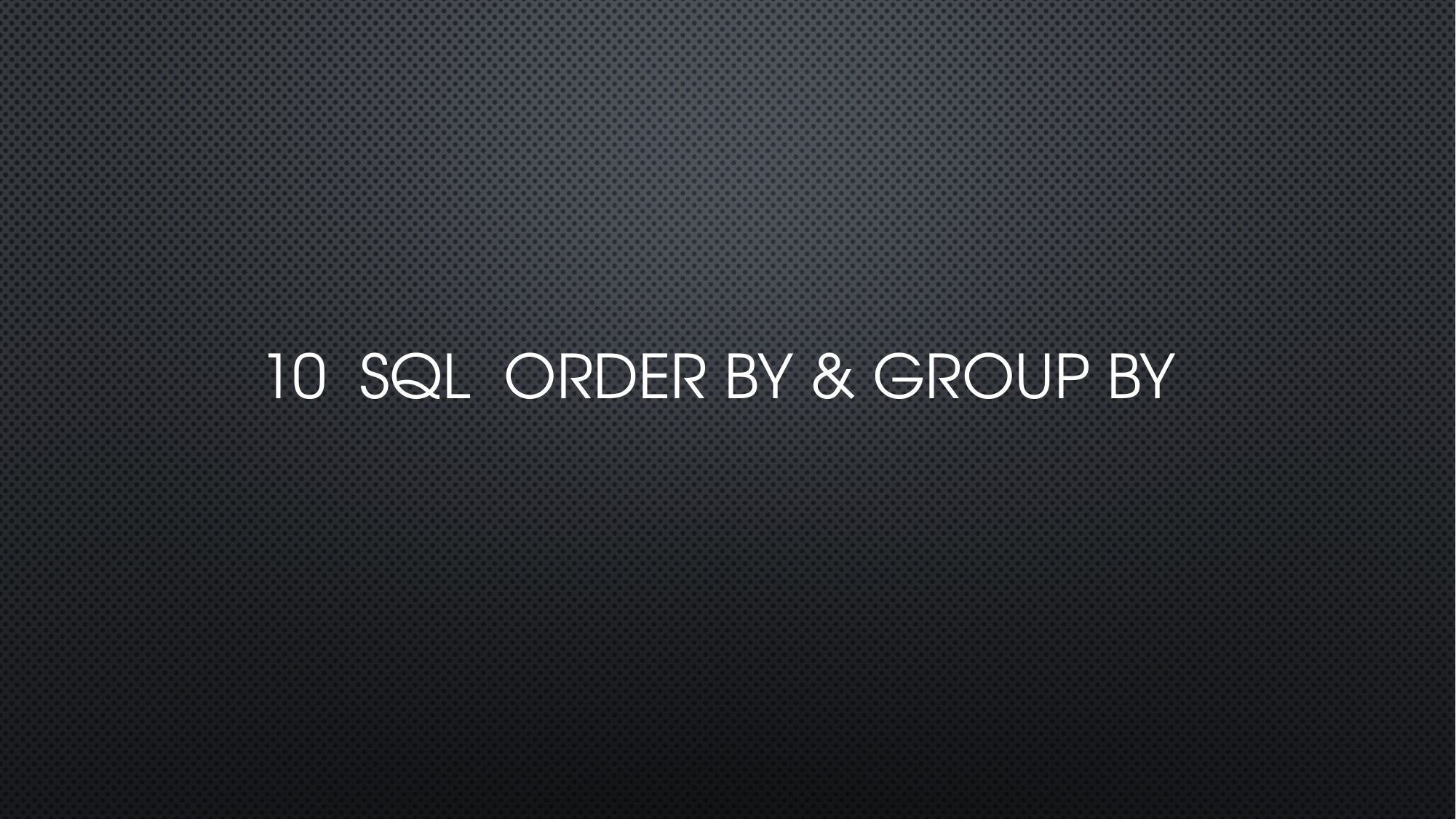

# 10  SQL  ORDER BY & GROUP BY